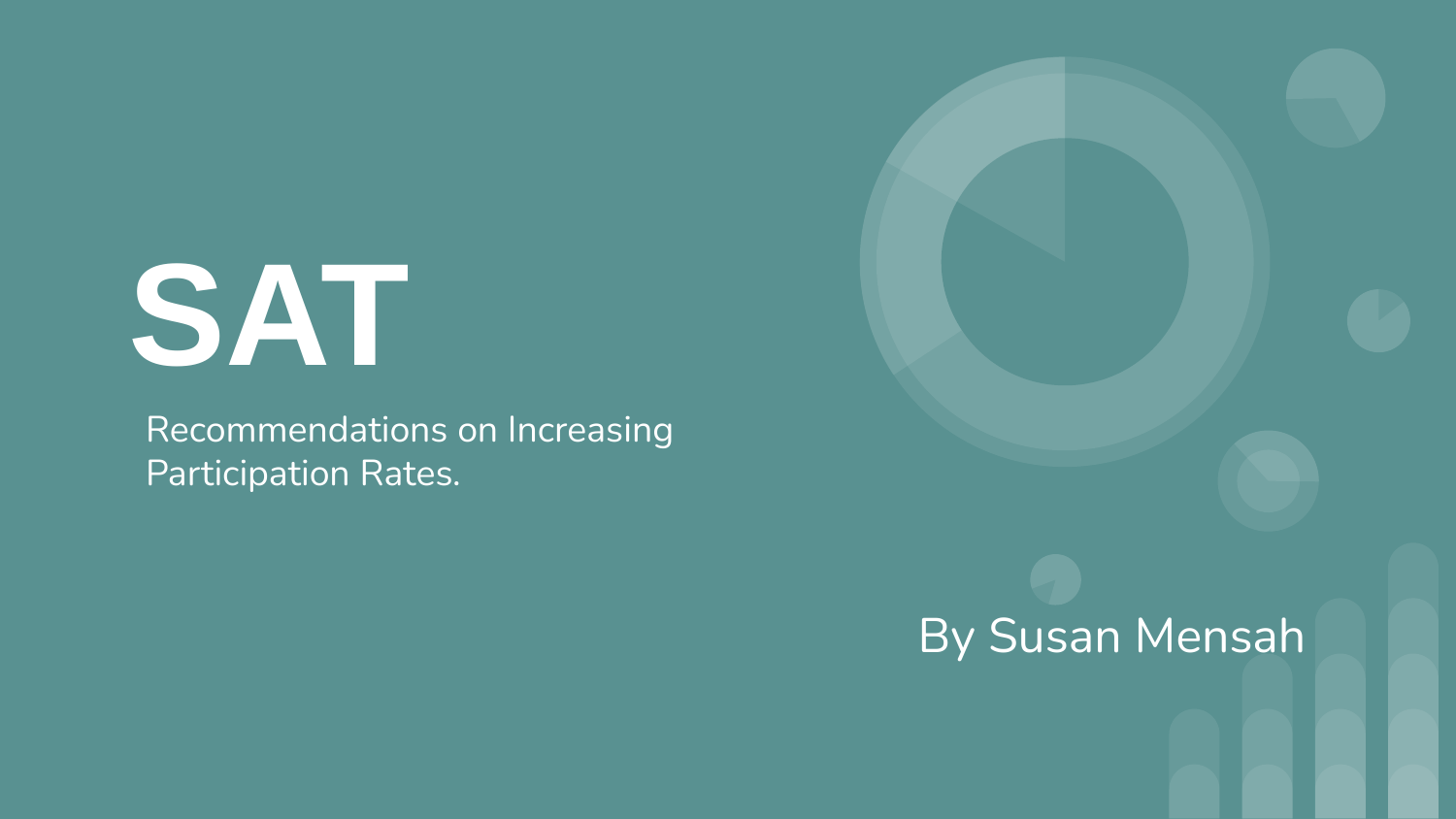

# SAT
Recommendations on Increasing Participation Rates.
By Susan Mensah